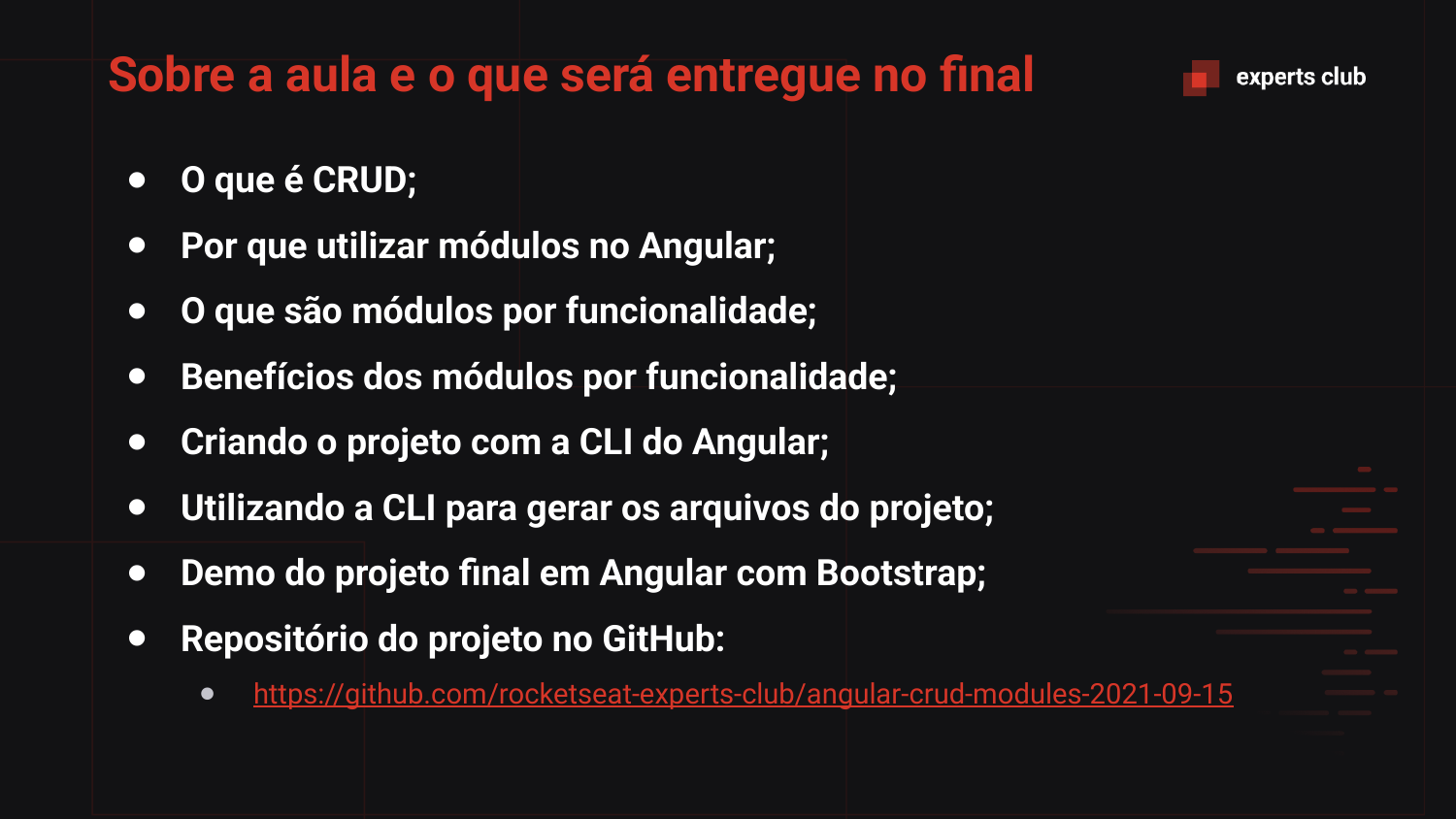

# Sobre a aula e o que será entregue no final
O que é CRUD;
Por que utilizar módulos no Angular;
O que são módulos por funcionalidade;
Benefícios dos módulos por funcionalidade;
Criando o projeto com a CLI do Angular;
Utilizando a CLI para gerar os arquivos do projeto;
Demo do projeto final em Angular com Bootstrap;
Repositório do projeto no GitHub:
https://github.com/rocketseat-experts-club/angular-crud-modules-2021-09-15